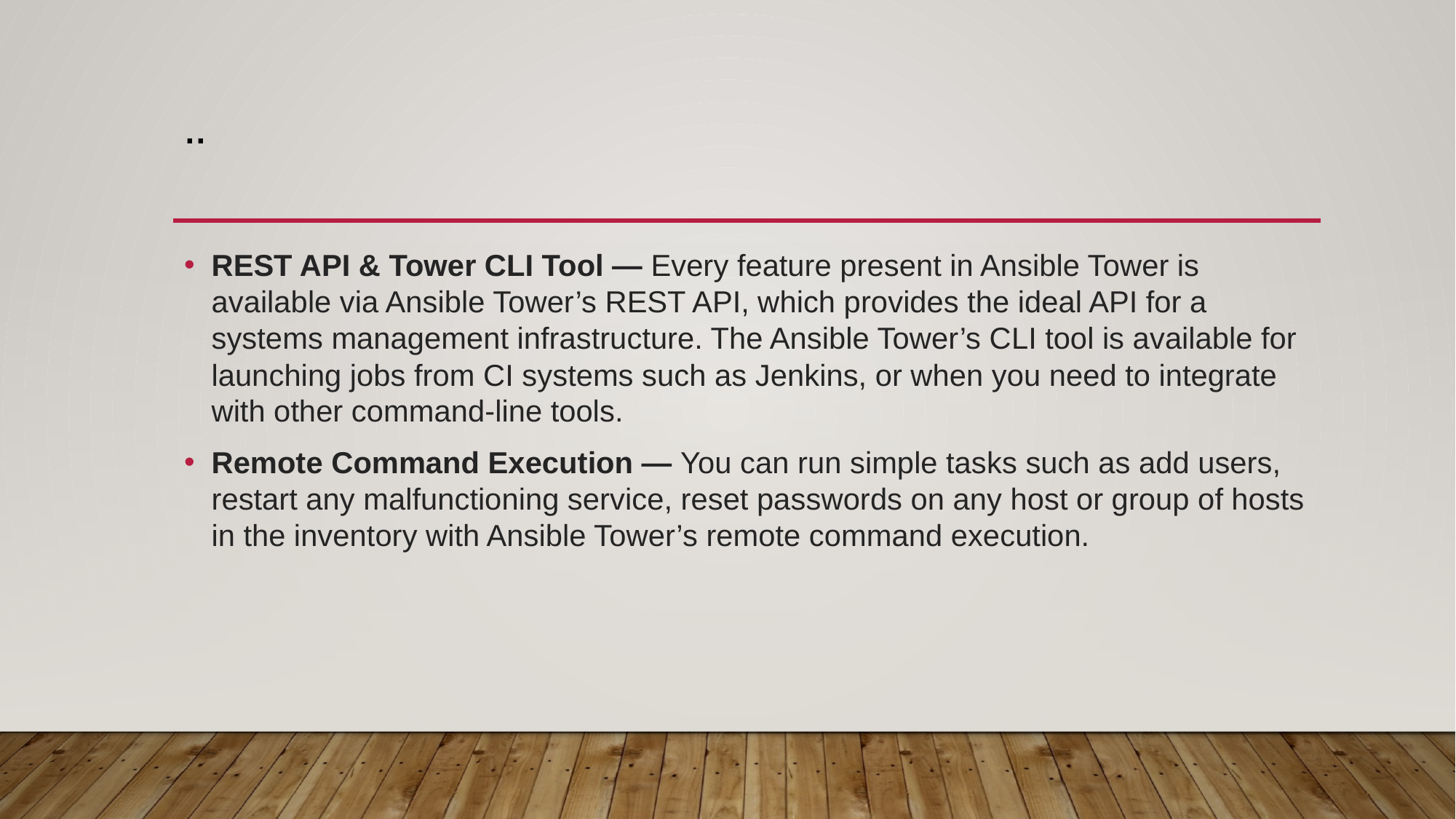

# ..
REST API & Tower CLI Tool — Every feature present in Ansible Tower is available via Ansible Tower’s REST API, which provides the ideal API for a systems management infrastructure. The Ansible Tower’s CLI tool is available for launching jobs from CI systems such as Jenkins, or when you need to integrate with other command-line tools.
Remote Command Execution — You can run simple tasks such as add users, restart any malfunctioning service, reset passwords on any host or group of hosts in the inventory with Ansible Tower’s remote command execution.